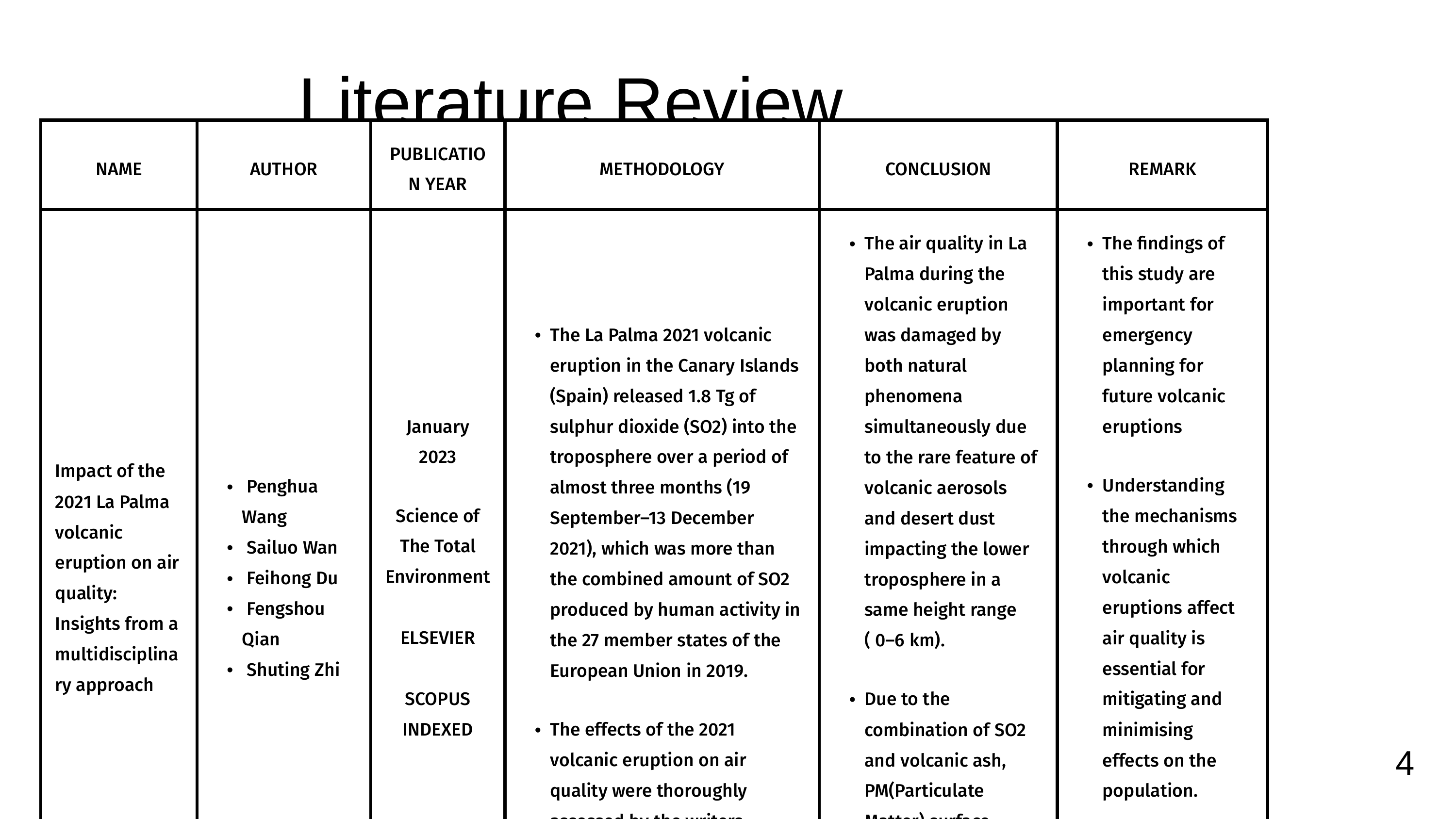

Literature Review Continued
| NAME | AUTHOR | PUBLICATION YEAR | METHODOLOGY | CONCLUSION | REMARK |
| --- | --- | --- | --- | --- | --- |
| Impact of the 2021 La Palma volcanic eruption on air quality: Insights from a multidisciplinary approach | Penghua Wang Sailuo Wan Feihong Du Fengshou Qian Shuting Zhi | January 2023 Science of The Total Environment ELSEVIER SCOPUS INDEXED | The La Palma 2021 volcanic eruption in the Canary Islands (Spain) released 1.8 Tg of sulphur dioxide (SO2) into the troposphere over a period of almost three months (19 September–13 December 2021), which was more than the combined amount of SO2 produced by human activity in the 27 member states of the European Union in 2019. The effects of the 2021 volcanic eruption on air quality were thoroughly assessed by the writers. | The air quality in La Palma during the volcanic eruption was damaged by both natural phenomena simultaneously due to the rare feature of volcanic aerosols and desert dust impacting the lower troposphere in a same height range ( 0–6 km). Due to the combination of SO2 and volcanic ash, PM(Particulate Matter) surface concentration increased more as a result. | The findings of this study are important for emergency planning for future volcanic eruptions Understanding the mechanisms through which volcanic eruptions affect air quality is essential for mitigating and minimising effects on the population. Current Systems affected by corrosion |
4